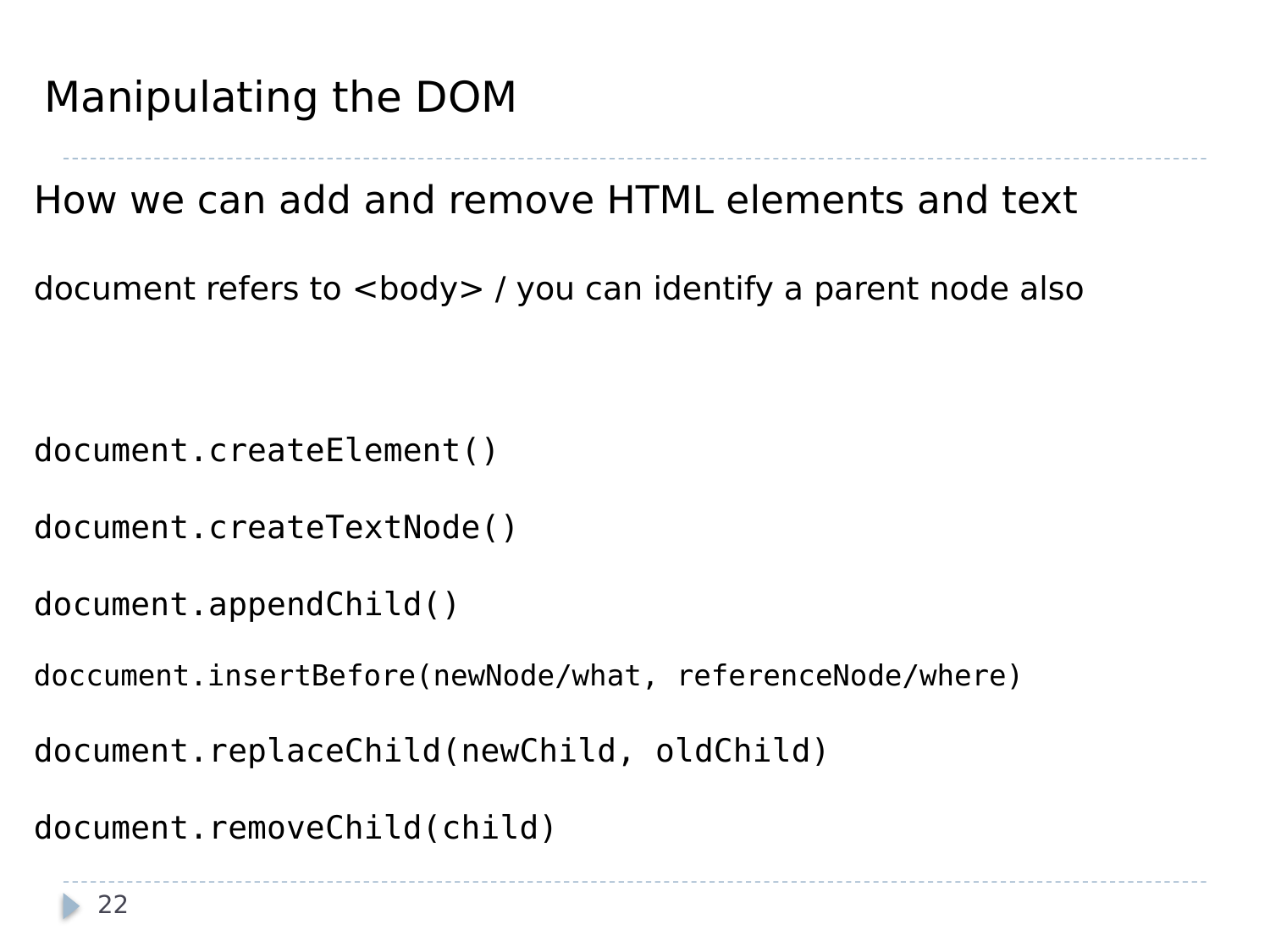

# Manipulating the DOM
How we can add and remove HTML elements and text

document refers to <body> / you can identify a parent node also

document.createElement()
document.createTextNode()
document.appendChild()
doccument.insertBefore(newNode/what, referenceNode/where)
document.replaceChild(newChild, oldChild)
document.removeChild(child)
22